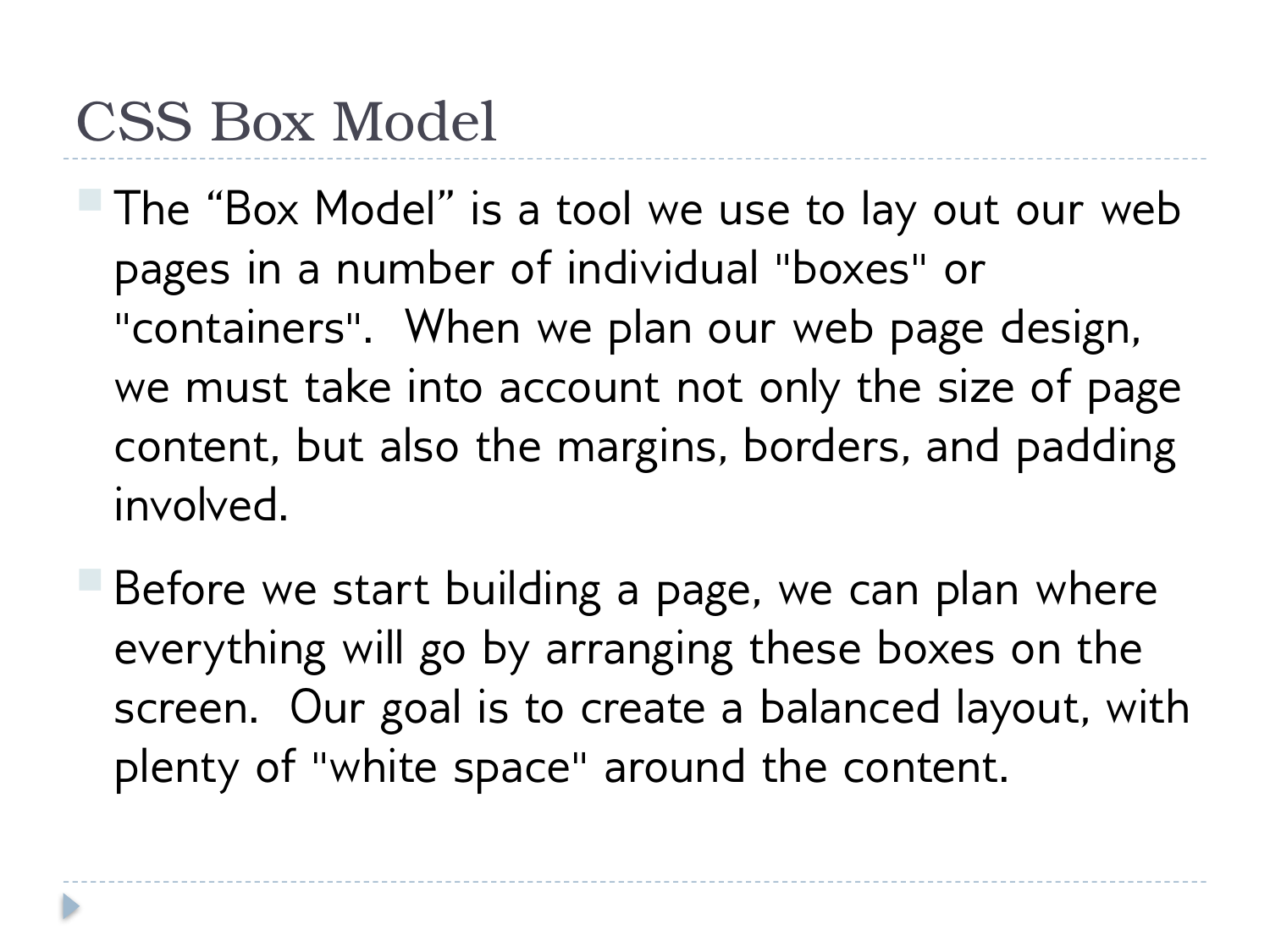

# CSS Box Model
The “Box Model” is a tool we use to lay out our web pages in a number of individual "boxes" or "containers".  When we plan our web page design, we must take into account not only the size of page content, but also the margins, borders, and padding involved.
Before we start building a page, we can plan where everything will go by arranging these boxes on the screen.  Our goal is to create a balanced layout, with plenty of "white space" around the content.